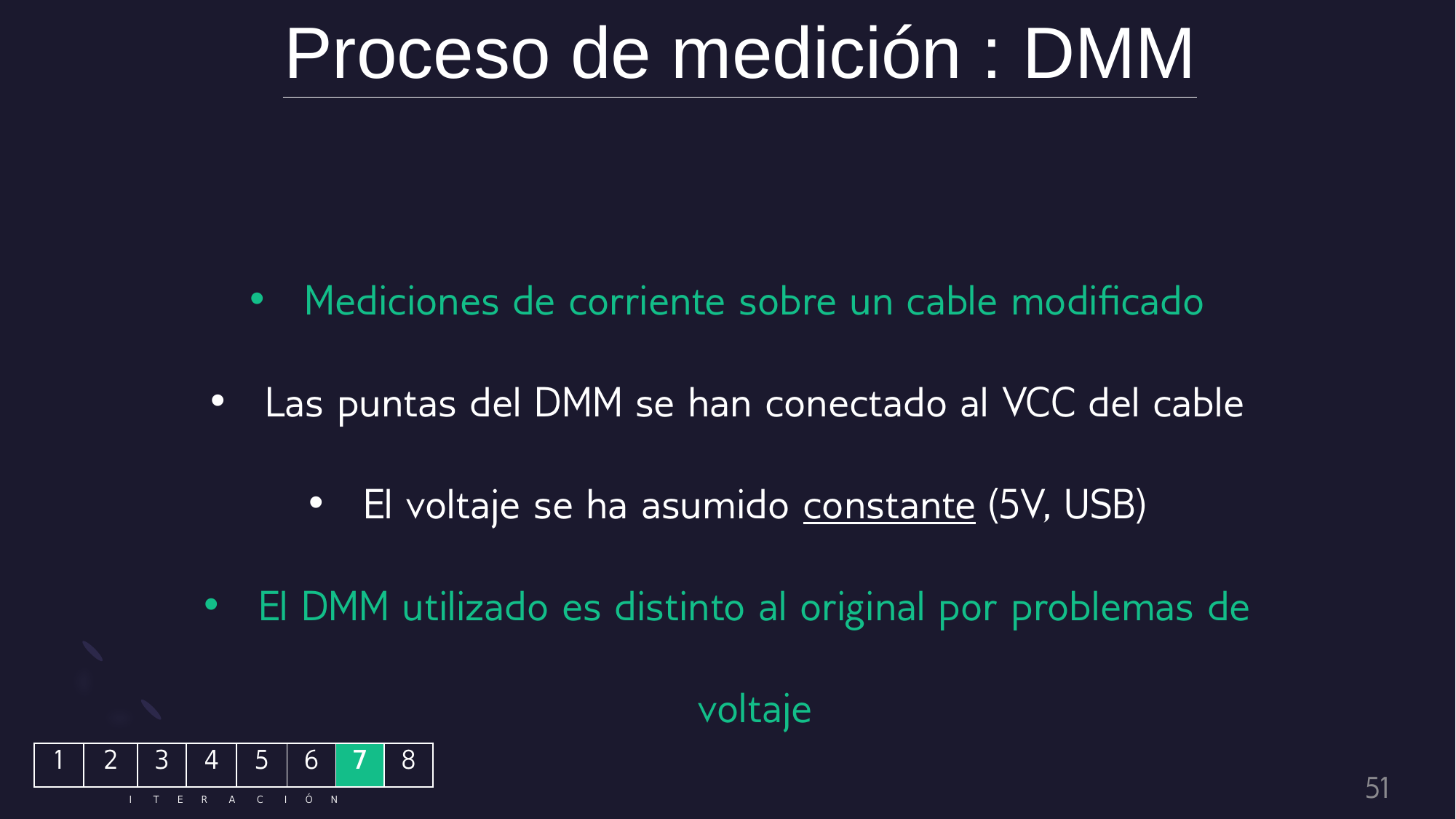

Proceso de medición : DMM
Mediciones de corriente sobre un cable modificado
Las puntas del DMM se han conectado al VCC del cable
El voltaje se ha asumido constante (5V, USB)
El DMM utilizado es distinto al original por problemas de voltaje
| 1 | 2 | 3 | 4 | 5 | 6 | 7 | 8 |
| --- | --- | --- | --- | --- | --- | --- | --- |
51
I       T      E      R       A       C       I      Ó      N